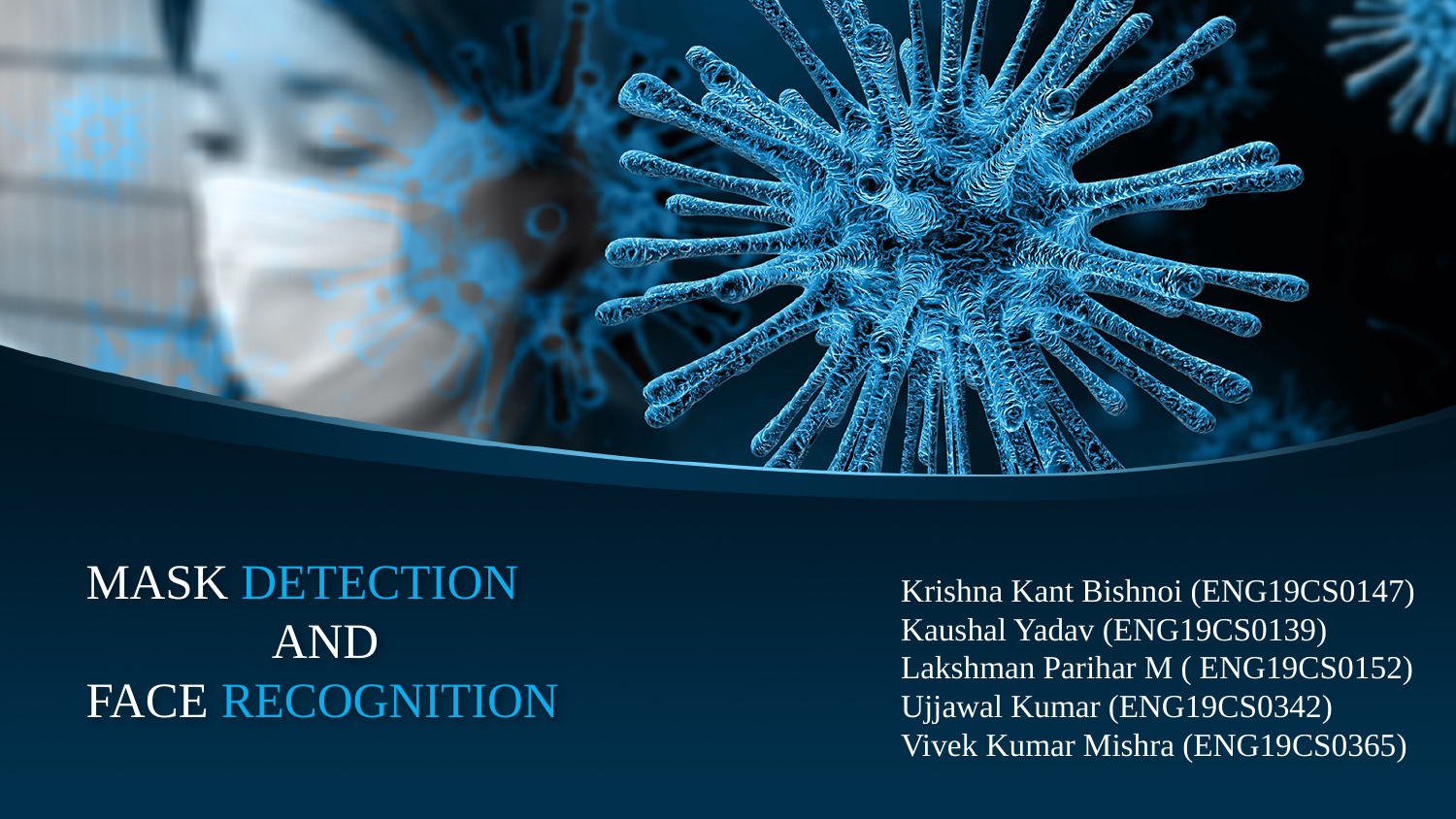

# MASK DETECTION AND FACE RECOGNITION
Krishna Kant Bishnoi (ENG19CS0147)
Kaushal Yadav (ENG19CS0139)
Lakshman Parihar M ( ENG19CS0152)
Ujjawal Kumar (ENG19CS0342)
Vivek Kumar Mishra (ENG19CS0365)